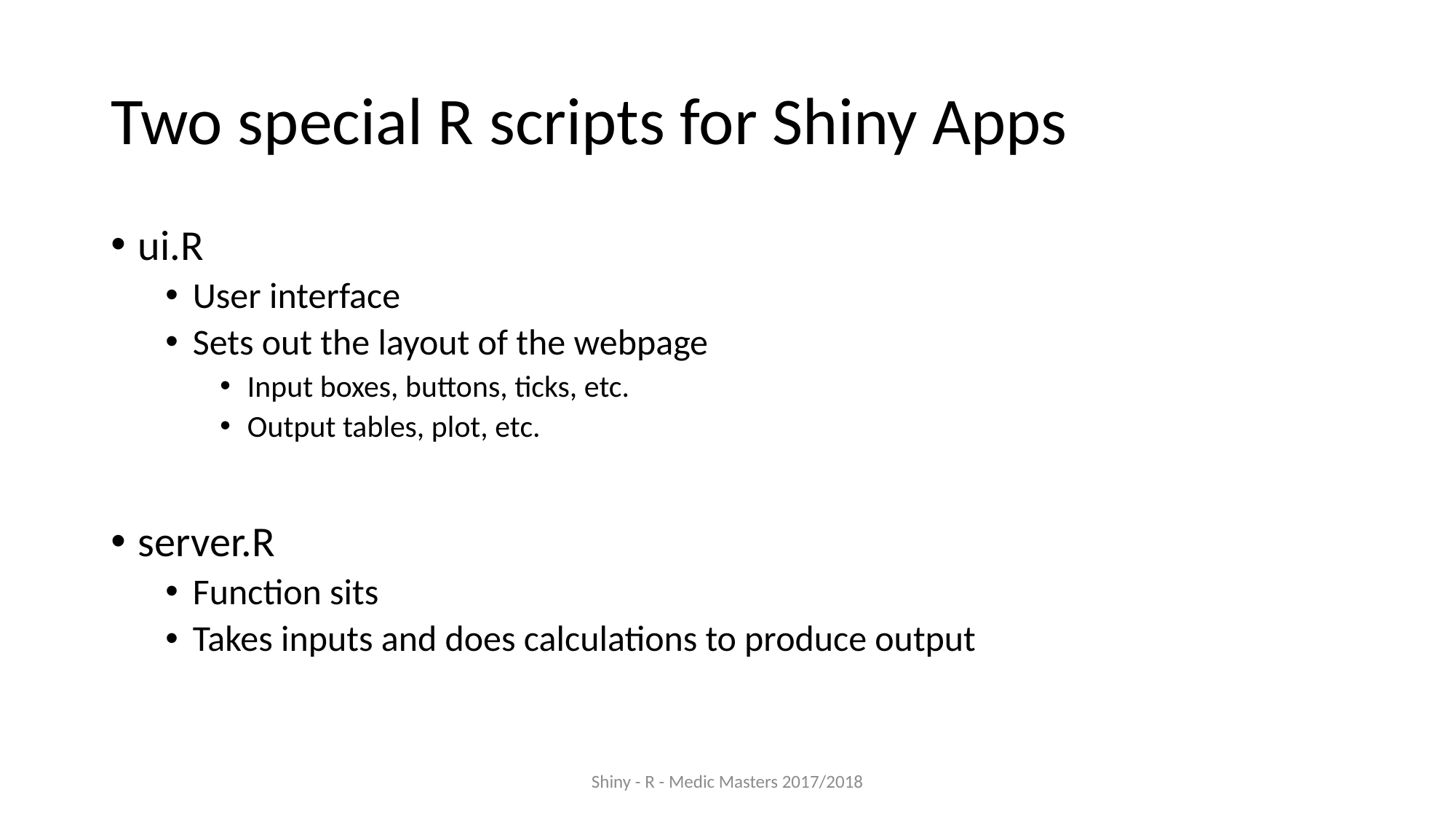

# Two special R scripts for Shiny Apps
ui.R
User interface
Sets out the layout of the webpage
Input boxes, buttons, ticks, etc.
Output tables, plot, etc.

server.R
Function sits
Takes inputs and does calculations to produce output
Shiny - R - Medic Masters 2017/2018